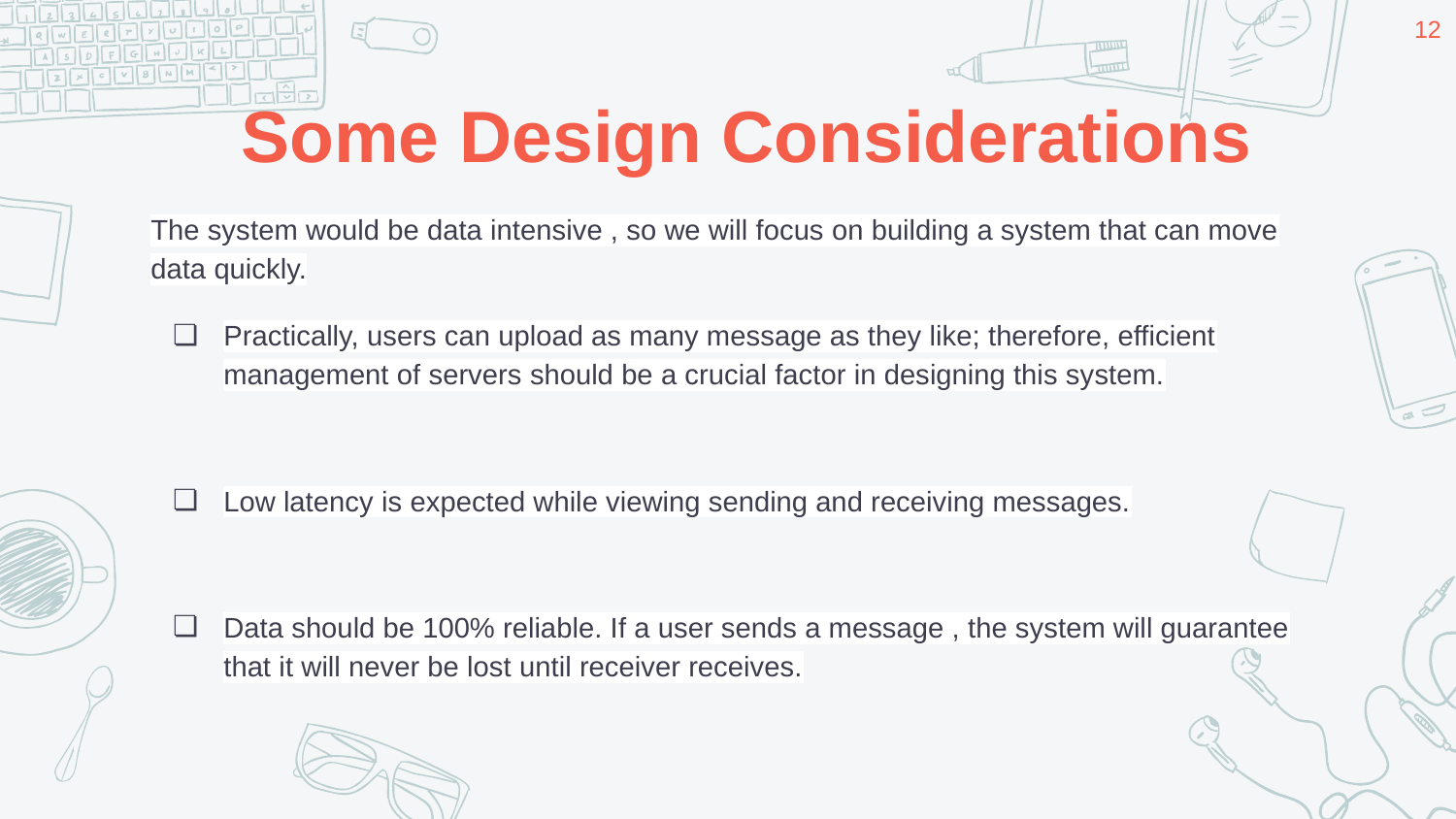

12
# Some Design Considerations
The system would be data intensive , so we will focus on building a system that can move data quickly.
Practically, users can upload as many message as they like; therefore, efficient management of servers should be a crucial factor in designing this system.

Low latency is expected while viewing sending and receiving messages.

Data should be 100% reliable. If a user sends a message , the system will guarantee that it will never be lost until receiver receives.